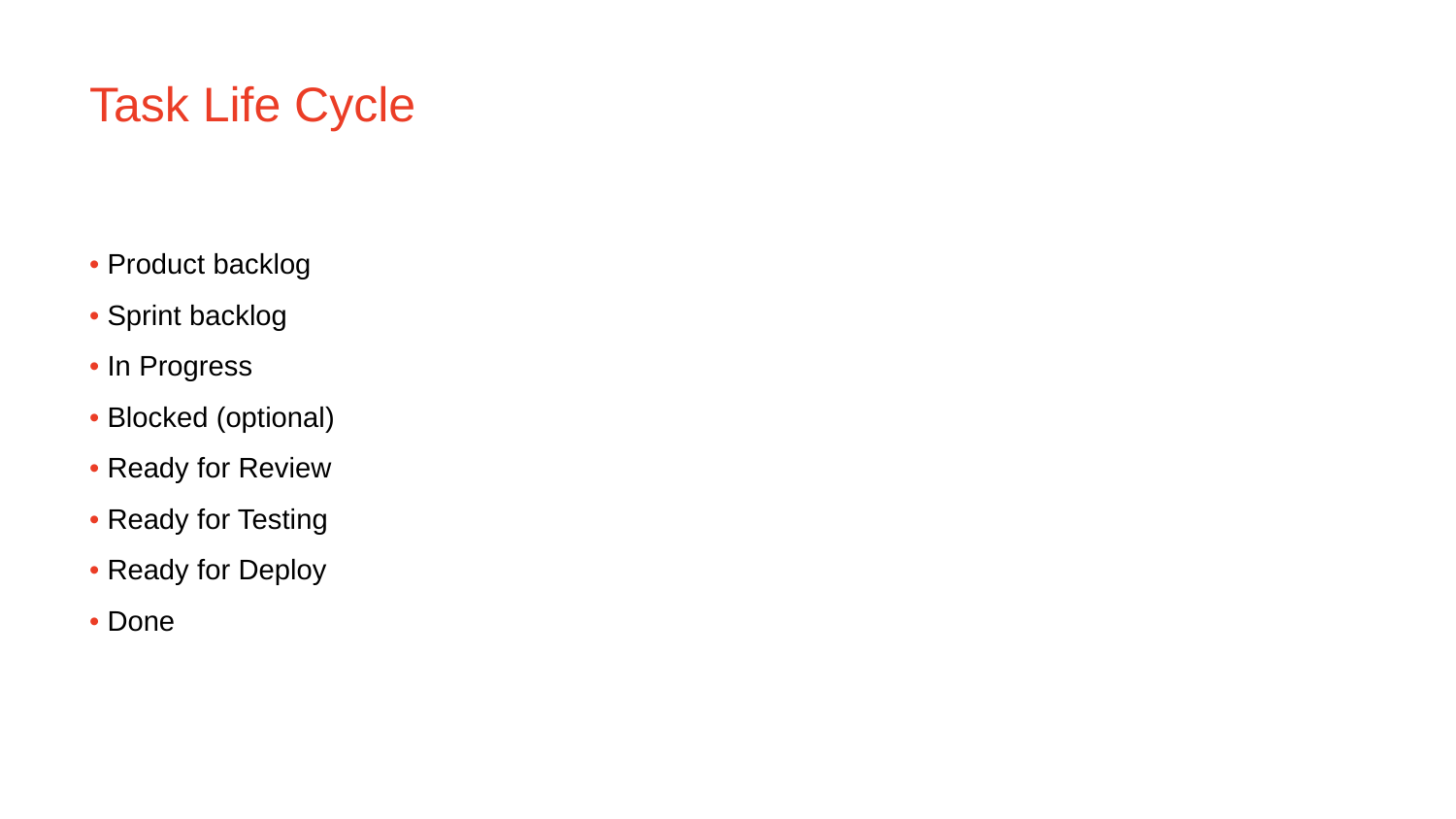

Task Life Cycle
• Product backlog
• Sprint backlog
• In Progress
• Blocked (optional)
• Ready for Review
• Ready for Testing
• Ready for Deploy
• Done